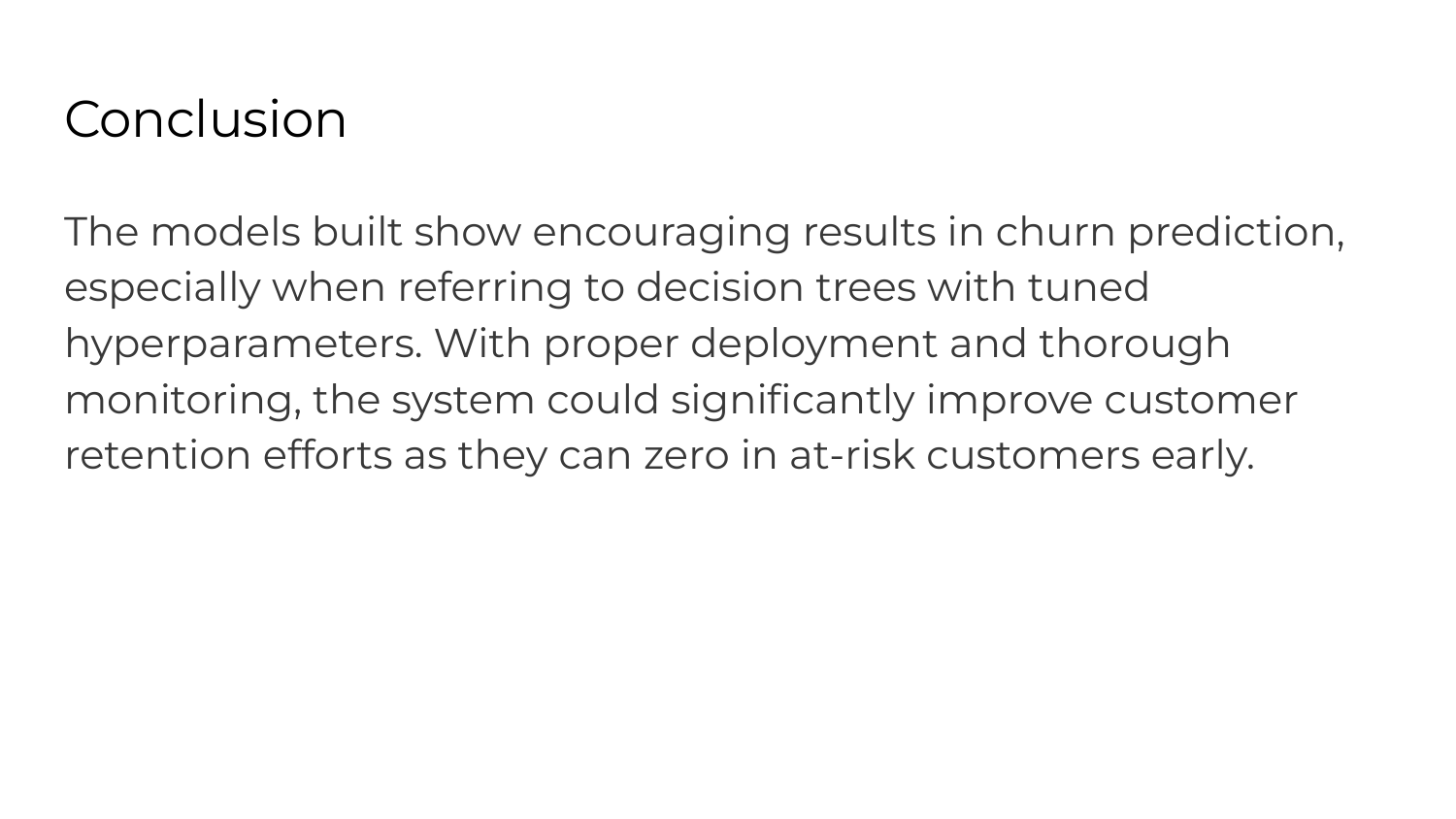

# Conclusion
The models built show encouraging results in churn prediction, especially when referring to decision trees with tuned hyperparameters. With proper deployment and thorough monitoring, the system could significantly improve customer retention efforts as they can zero in at-risk customers early.